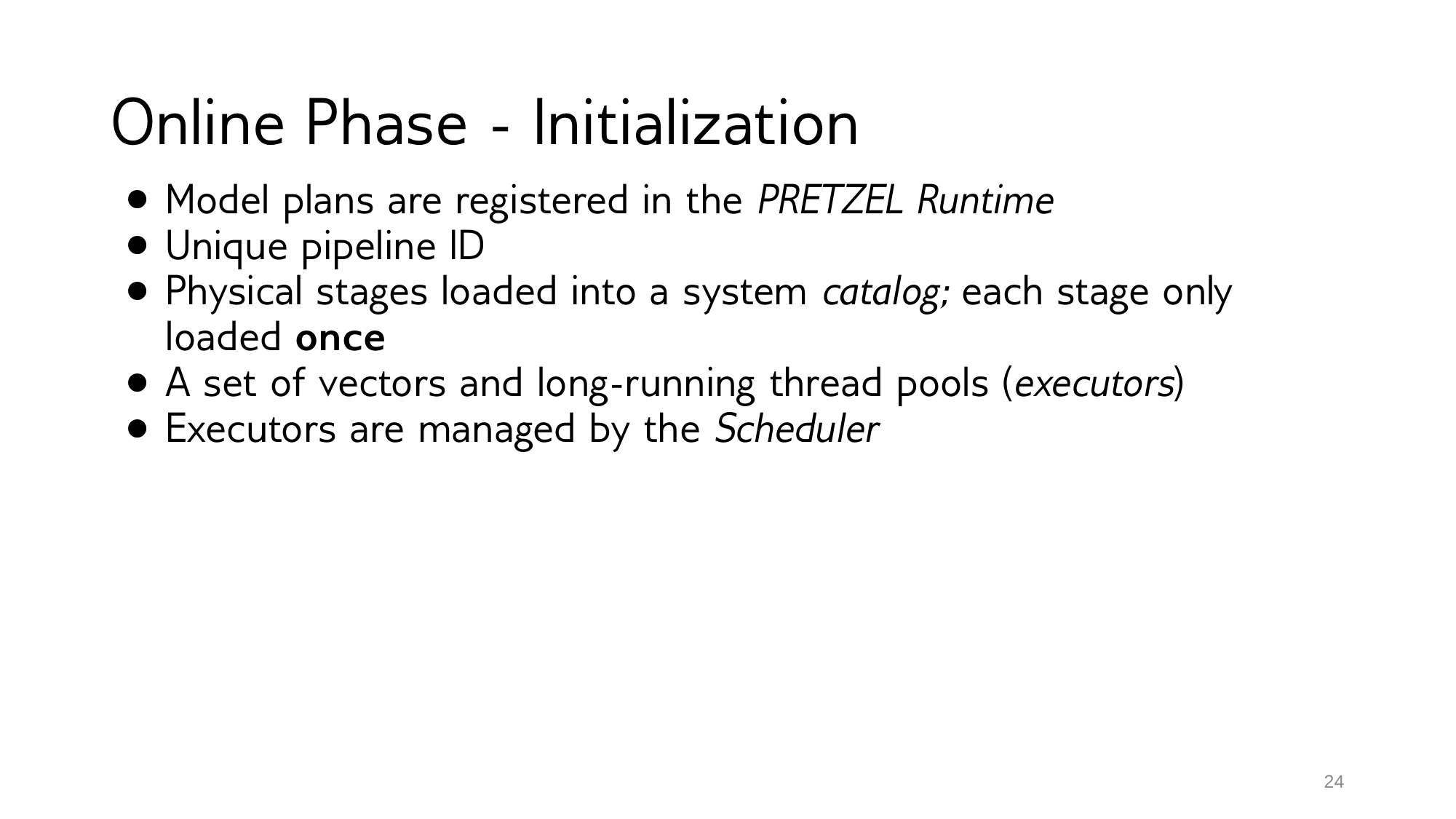

# Online Phase - Initialization
Model plans are registered in the PRETZEL Runtime
Unique pipeline ID
Physical stages loaded into a system catalog; each stage only loaded once
A set of vectors and long-running thread pools (executors)
Executors are managed by the Scheduler

24